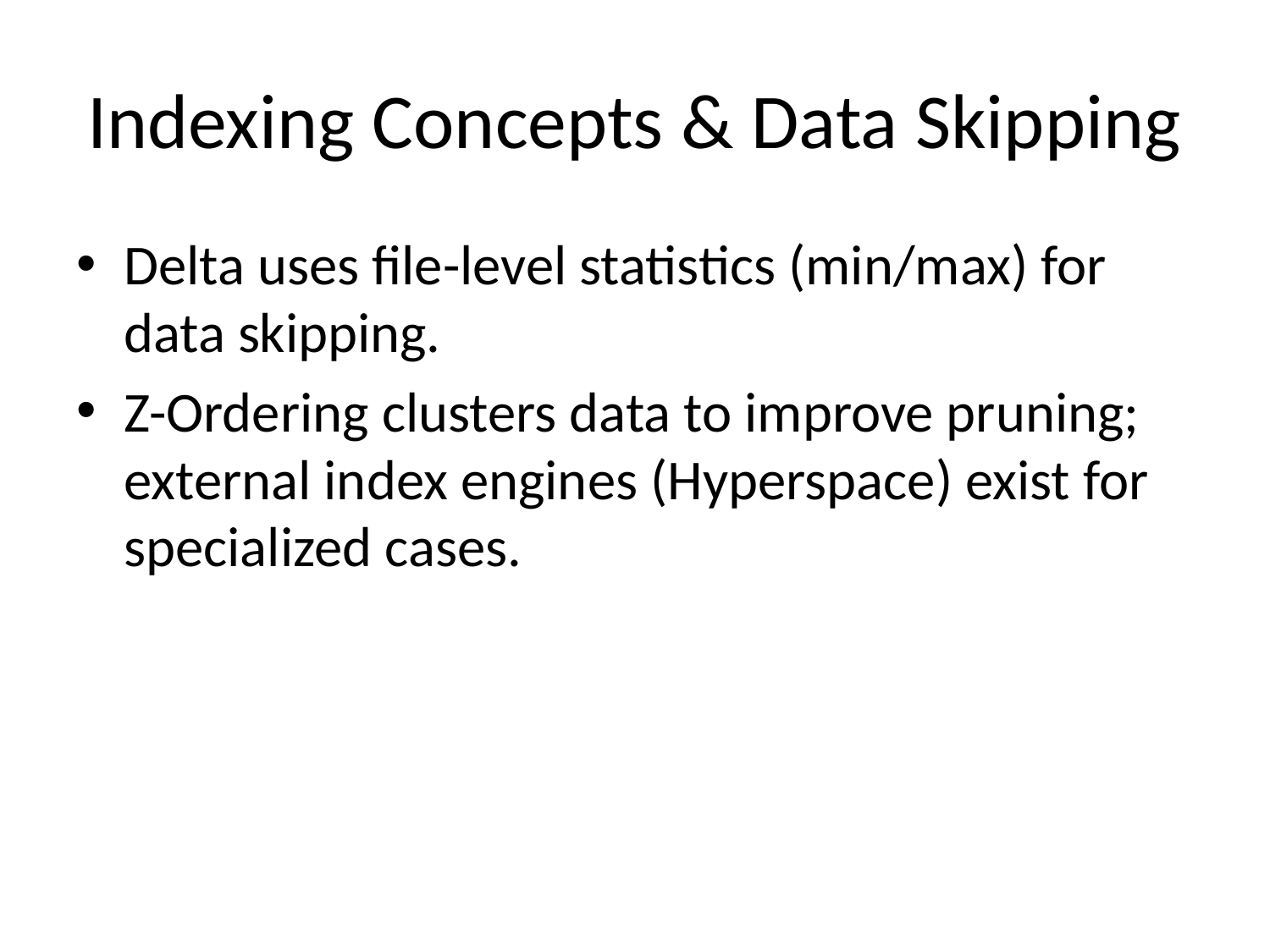

# Indexing Concepts & Data Skipping
Delta uses file-level statistics (min/max) for data skipping.
Z-Ordering clusters data to improve pruning; external index engines (Hyperspace) exist for specialized cases.